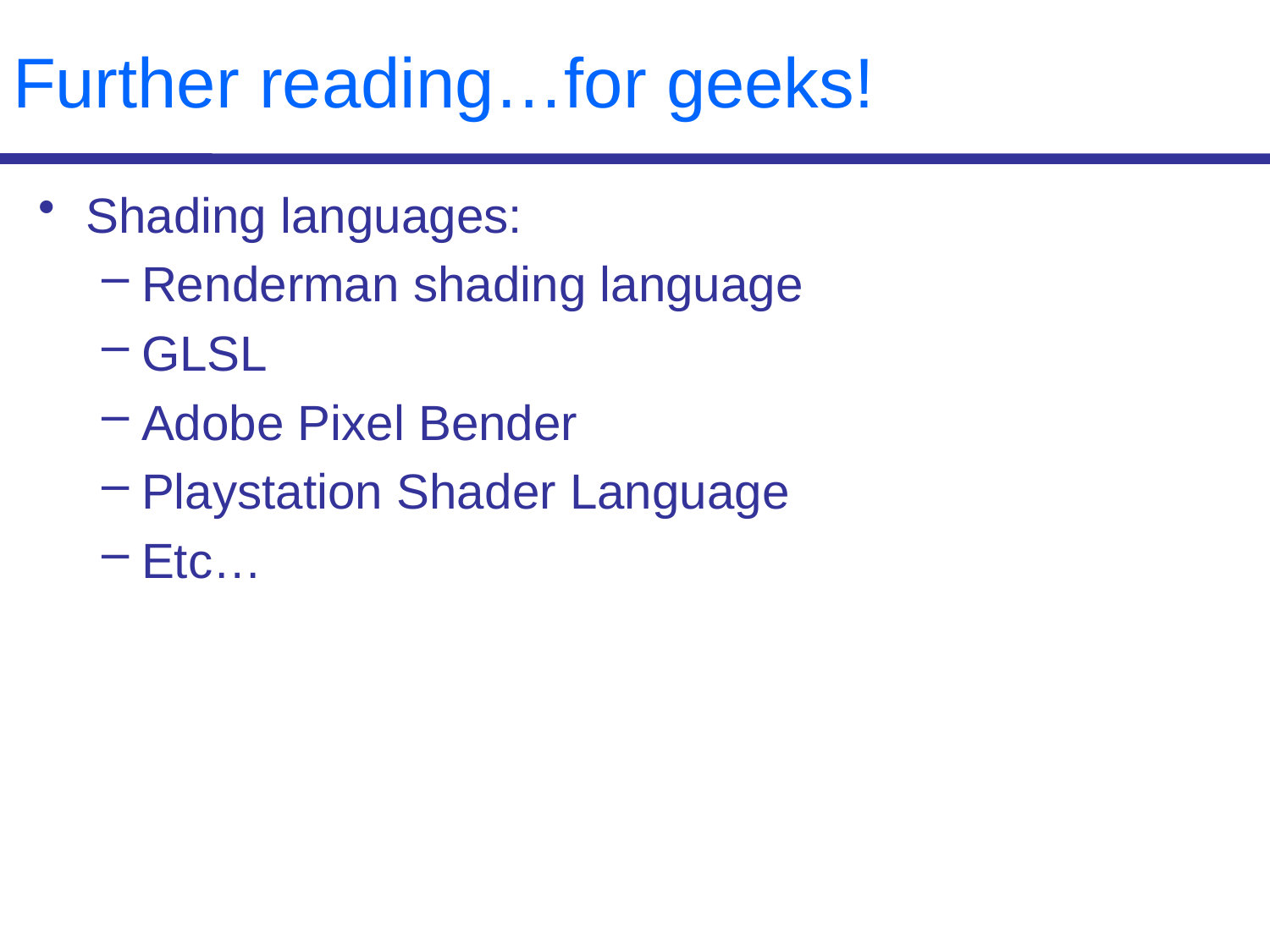

# Further reading…for geeks!
Shading languages:
Renderman shading language
GLSL
Adobe Pixel Bender
Playstation Shader Language
Etc…